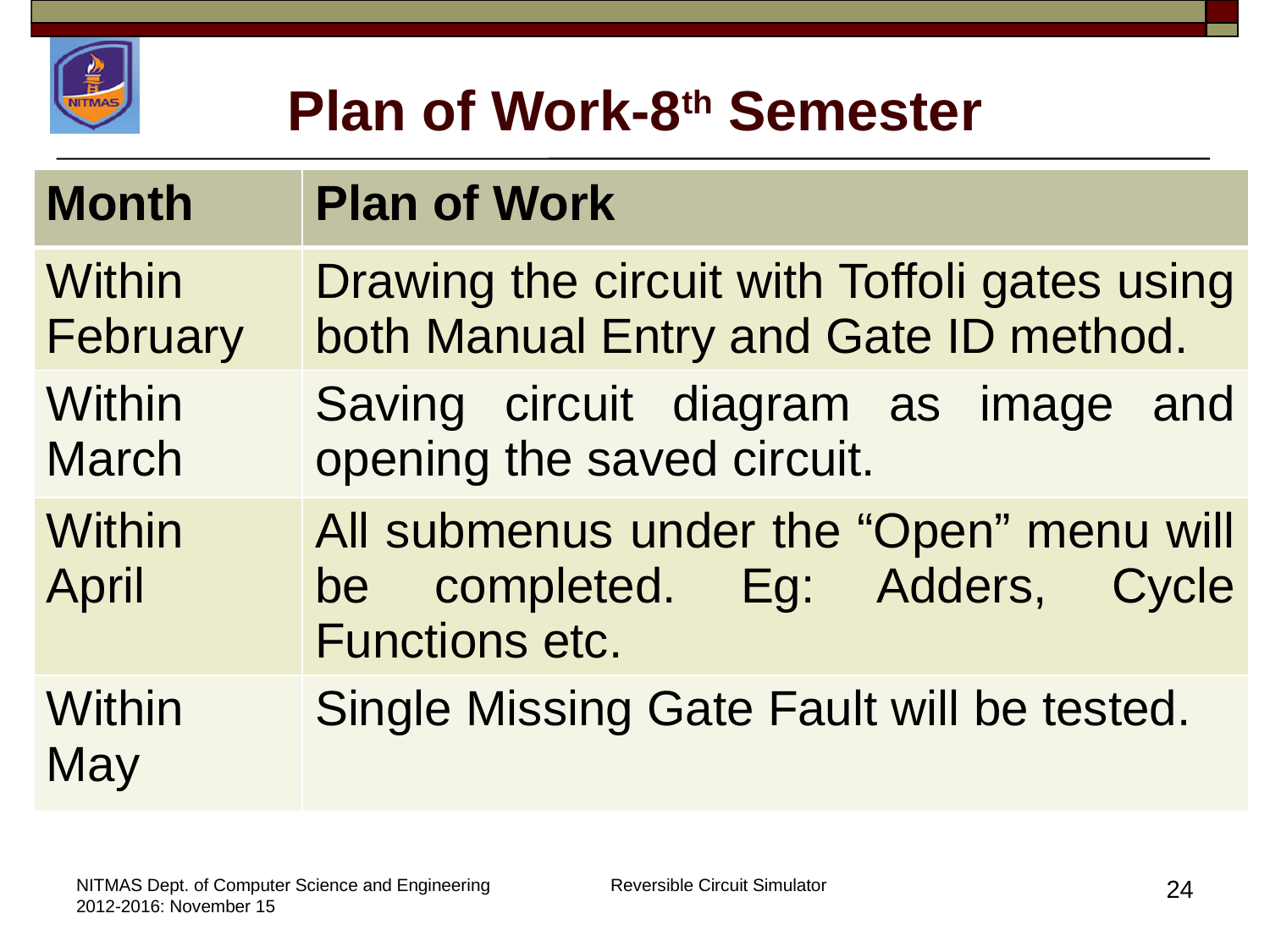

# Plan of Work-8th Semester
| Month | Plan of Work |
| --- | --- |
| Within February | Drawing the circuit with Toffoli gates using both Manual Entry and Gate ID method. |
| Within March | Saving circuit diagram as image and opening the saved circuit. |
| Within April | All submenus under the “Open” menu will be completed. Eg: Adders, Cycle Functions etc. |
| Within May | Single Missing Gate Fault will be tested. |
NITMAS Dept. of Computer Science and Engineering 2012-2016: November 15
Reversible Circuit Simulator
24